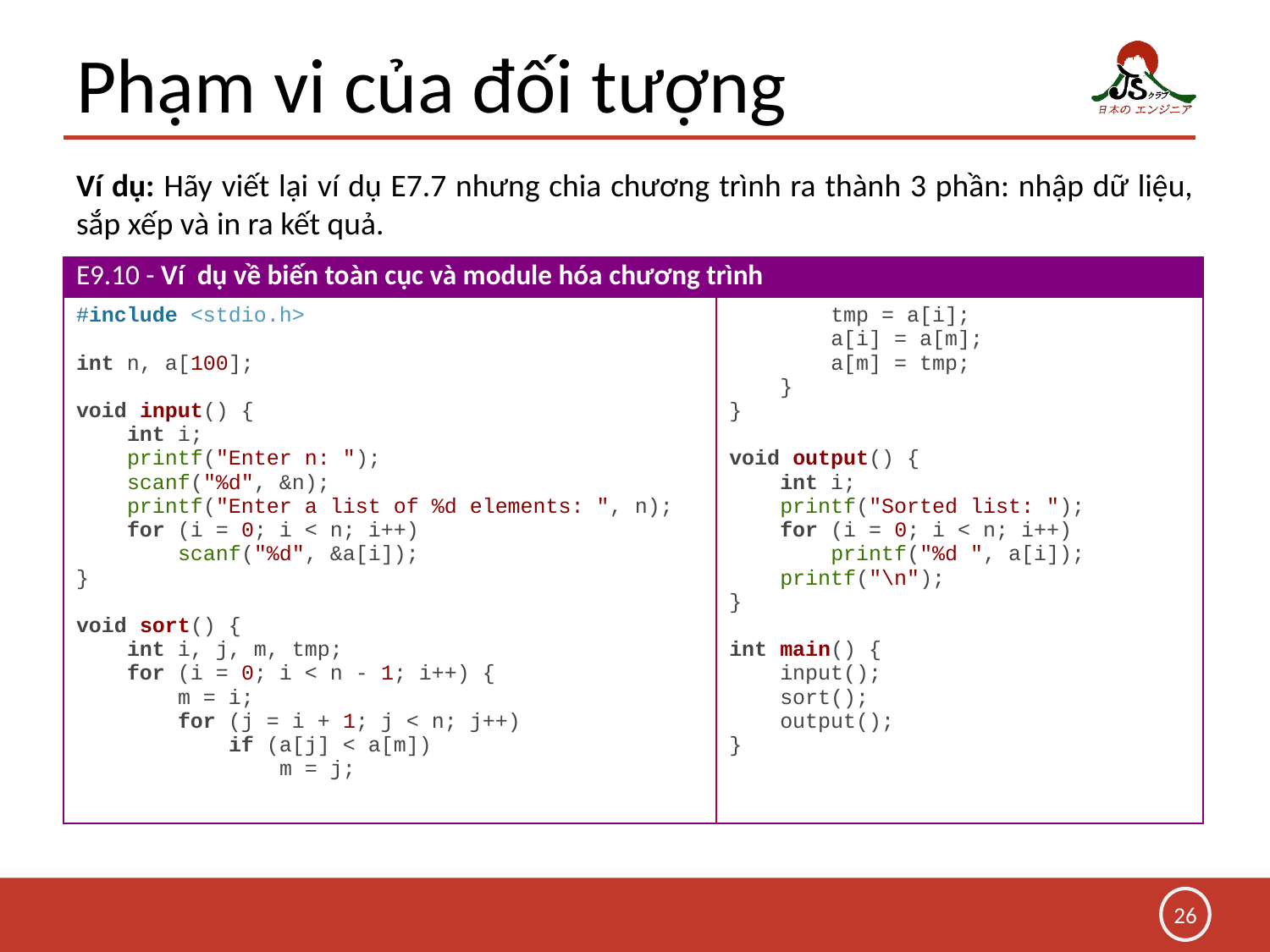

# Phạm vi của đối tượng
Ví dụ: Hãy viết lại ví dụ E7.7 nhưng chia chương trình ra thành 3 phần: nhập dữ liệu, sắp xếp và in ra kết quả.
| E9.10 - Ví dụ về biến toàn cục và module hóa chương trình |  |
| --- | --- |
| #include <stdio.h> int n, a[100]; void input() { int i; printf("Enter n: "); scanf("%d", &n); printf("Enter a list of %d elements: ", n); for (i = 0; i < n; i++) scanf("%d", &a[i]); } void sort() { int i, j, m, tmp; for (i = 0; i < n - 1; i++) { m = i; for (j = i + 1; j < n; j++) if (a[j] < a[m]) m = j; | tmp = a[i]; a[i] = a[m]; a[m] = tmp; } } void output() { int i; printf("Sorted list: "); for (i = 0; i < n; i++) printf("%d ", a[i]); printf("\n"); } int main() { input(); sort(); output(); } |